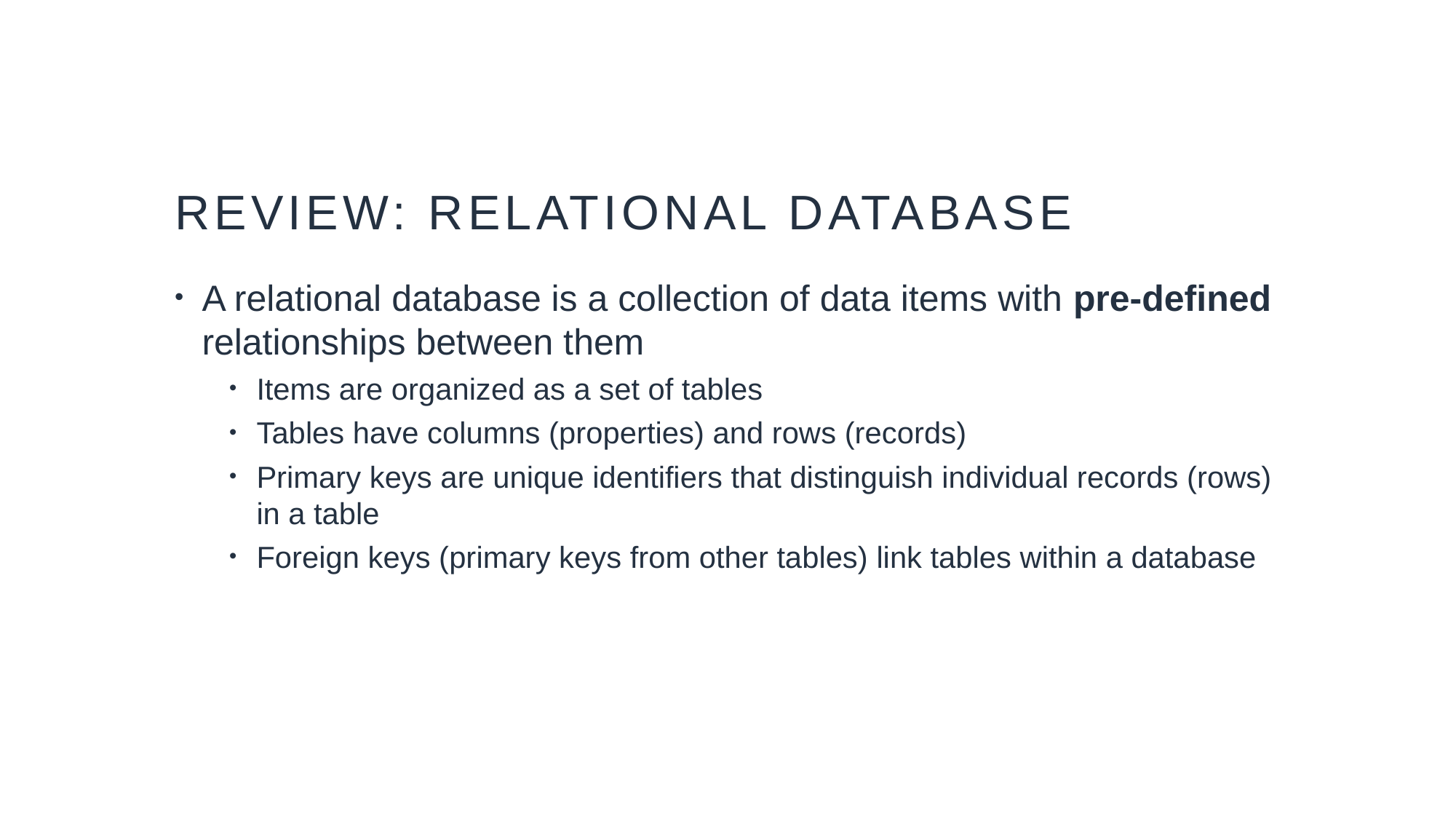

# review: Relational database
A relational database is a collection of data items with pre-defined relationships between them
Items are organized as a set of tables
Tables have columns (properties) and rows (records)
Primary keys are unique identifiers that distinguish individual records (rows) in a table
Foreign keys (primary keys from other tables) link tables within a database